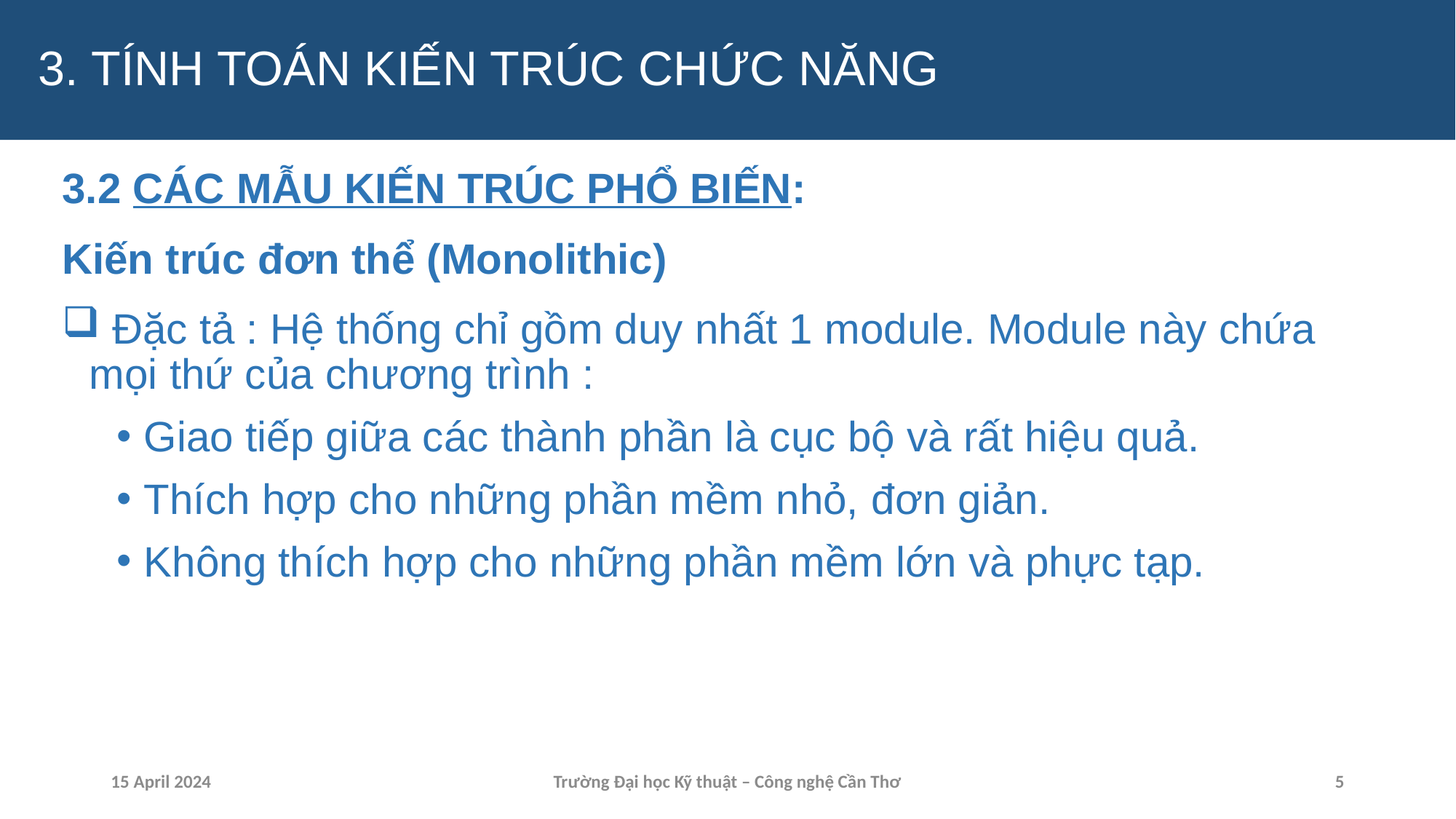

# 3. TÍNH TOÁN KIẾN TRÚC CHỨC NĂNG
3.2 CÁC MẪU KIẾN TRÚC PHỔ BIẾN:
Kiến trúc đơn thể (Monolithic)
 Đặc tả : Hệ thống chỉ gồm duy nhất 1 module. Module này chứa mọi thứ của chương trình :
Giao tiếp giữa các thành phần là cục bộ và rất hiệu quả.
Thích hợp cho những phần mềm nhỏ, đơn giản.
Không thích hợp cho những phần mềm lớn và phực tạp.
15 April 2024
Trường Đại học Kỹ thuật – Công nghệ Cần Thơ
5